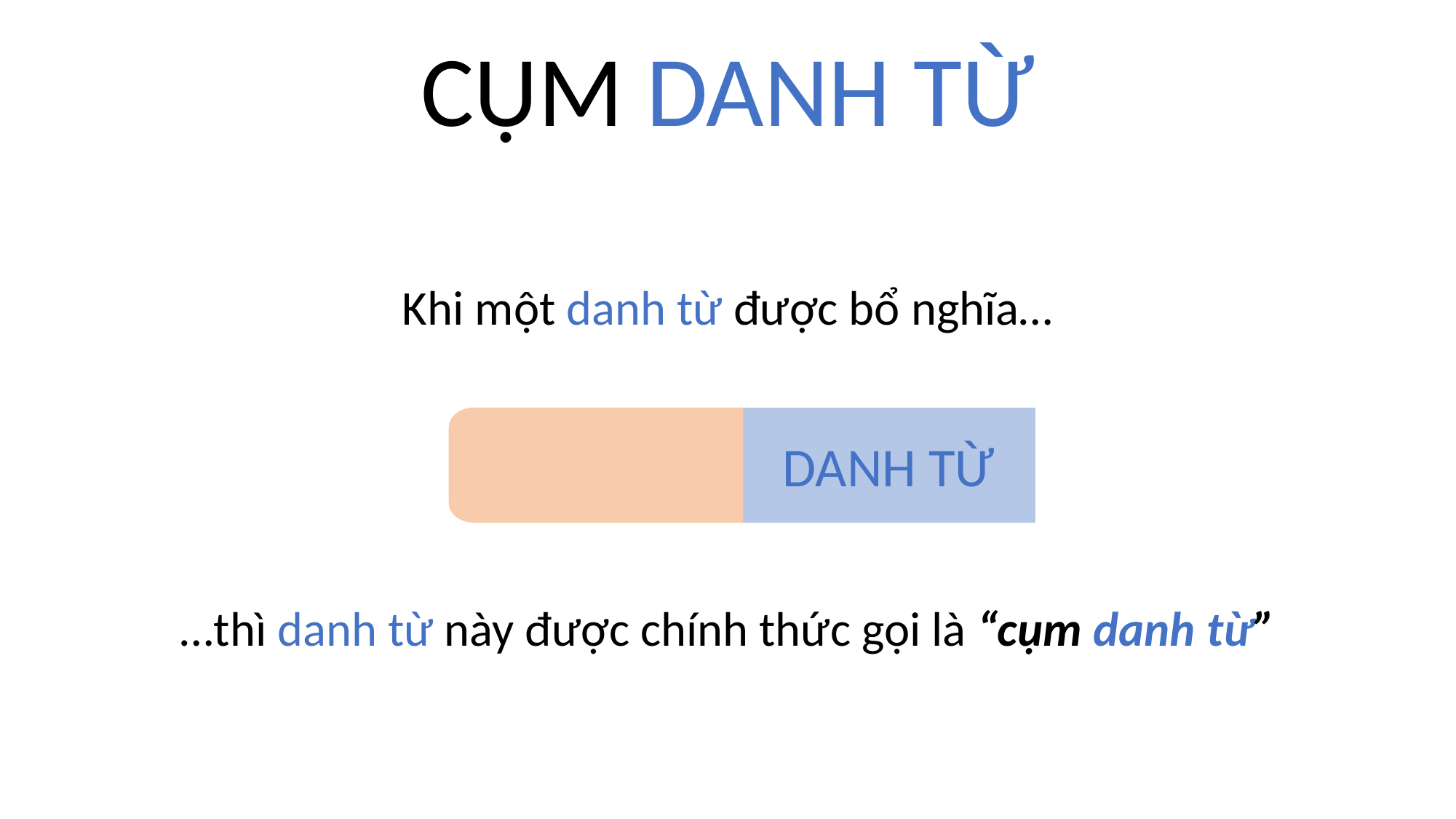

CỤM DANH TỪ
Khi một danh từ được bổ nghĩa…

DANH TỪ
…thì danh từ này được chính thức gọi là “cụm danh từ”